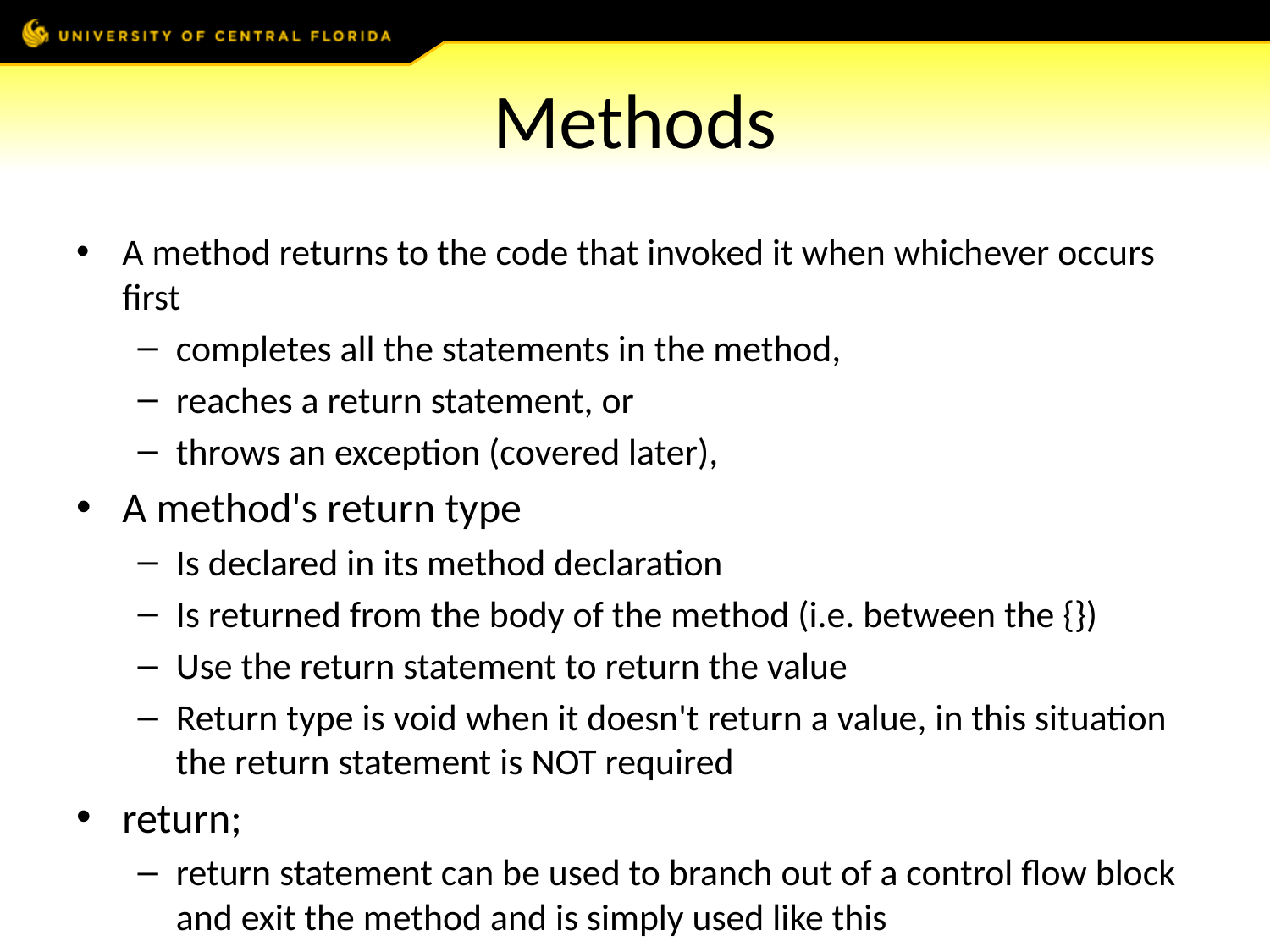

# Methods
A method returns to the code that invoked it when whichever occurs first
completes all the statements in the method,
reaches a return statement, or
throws an exception (covered later),
A method's return type
Is declared in its method declaration
Is returned from the body of the method (i.e. between the {})
Use the return statement to return the value
Return type is void when it doesn't return a value, in this situation the return statement is NOT required
return;
return statement can be used to branch out of a control flow block and exit the method and is simply used like this